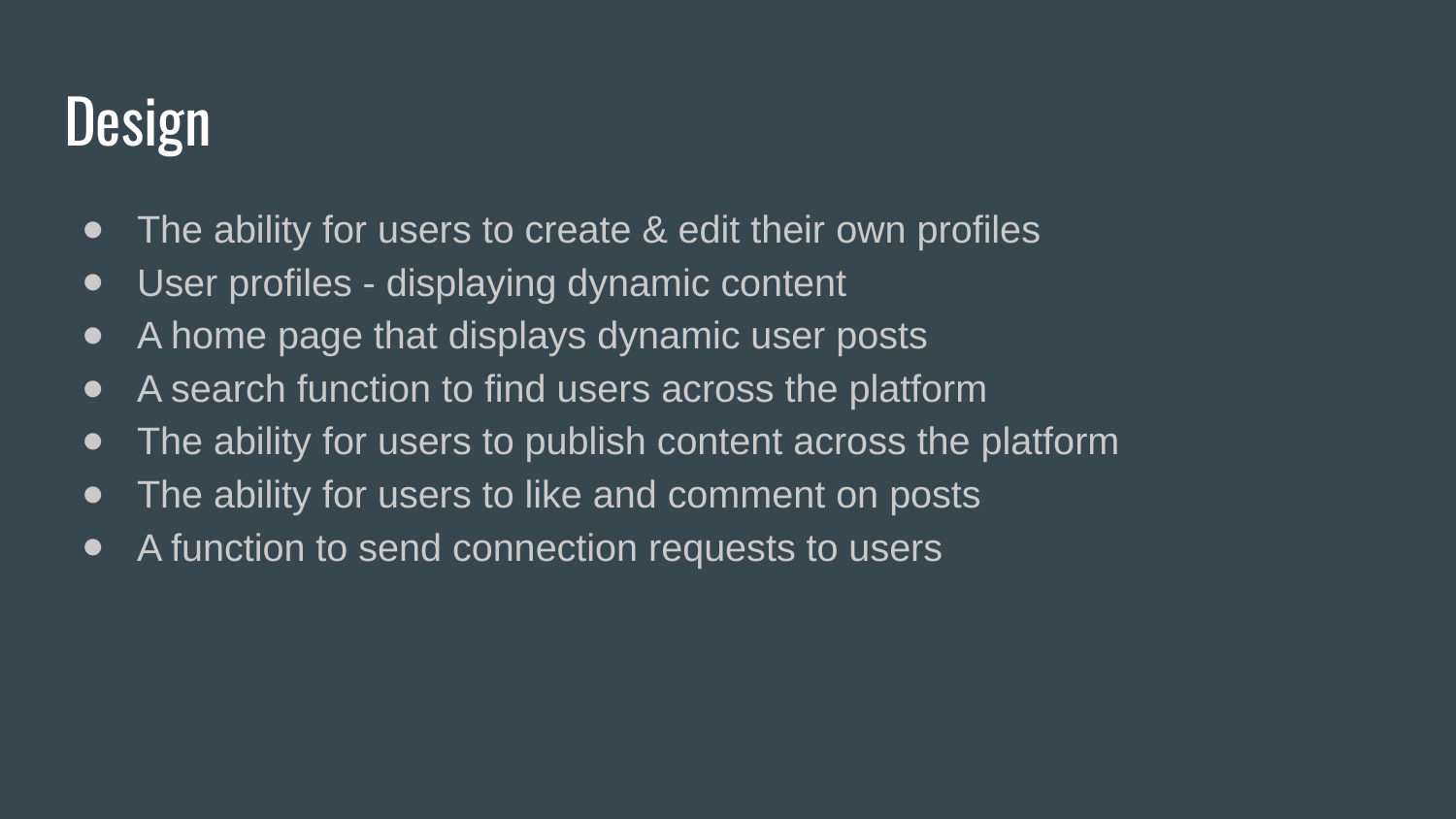

# Design
The ability for users to create & edit their own profiles
User profiles - displaying dynamic content
A home page that displays dynamic user posts
A search function to find users across the platform
The ability for users to publish content across the platform
The ability for users to like and comment on posts
A function to send connection requests to users